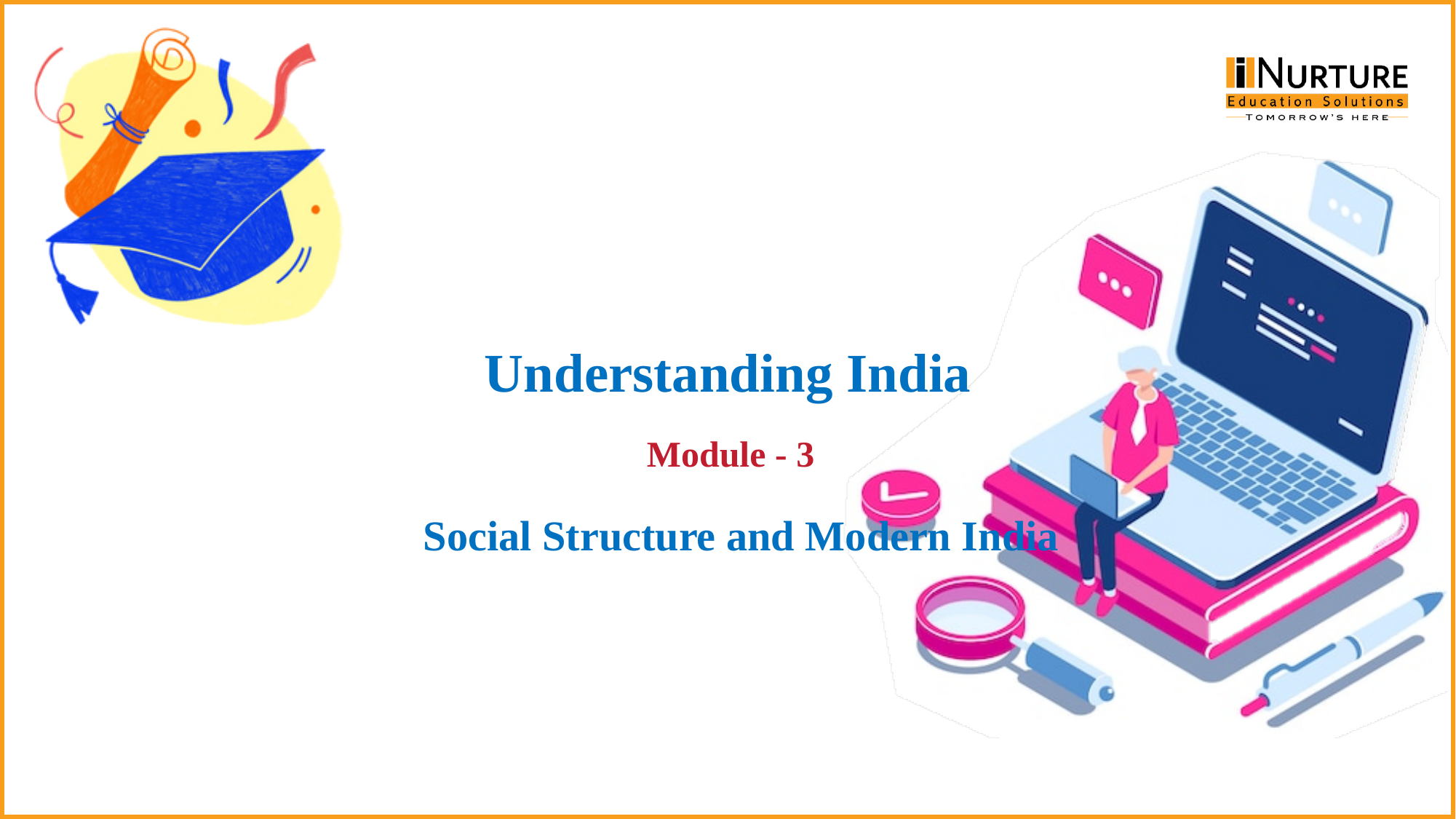

# Understanding India
Module - 3
Social Structure and Modern India